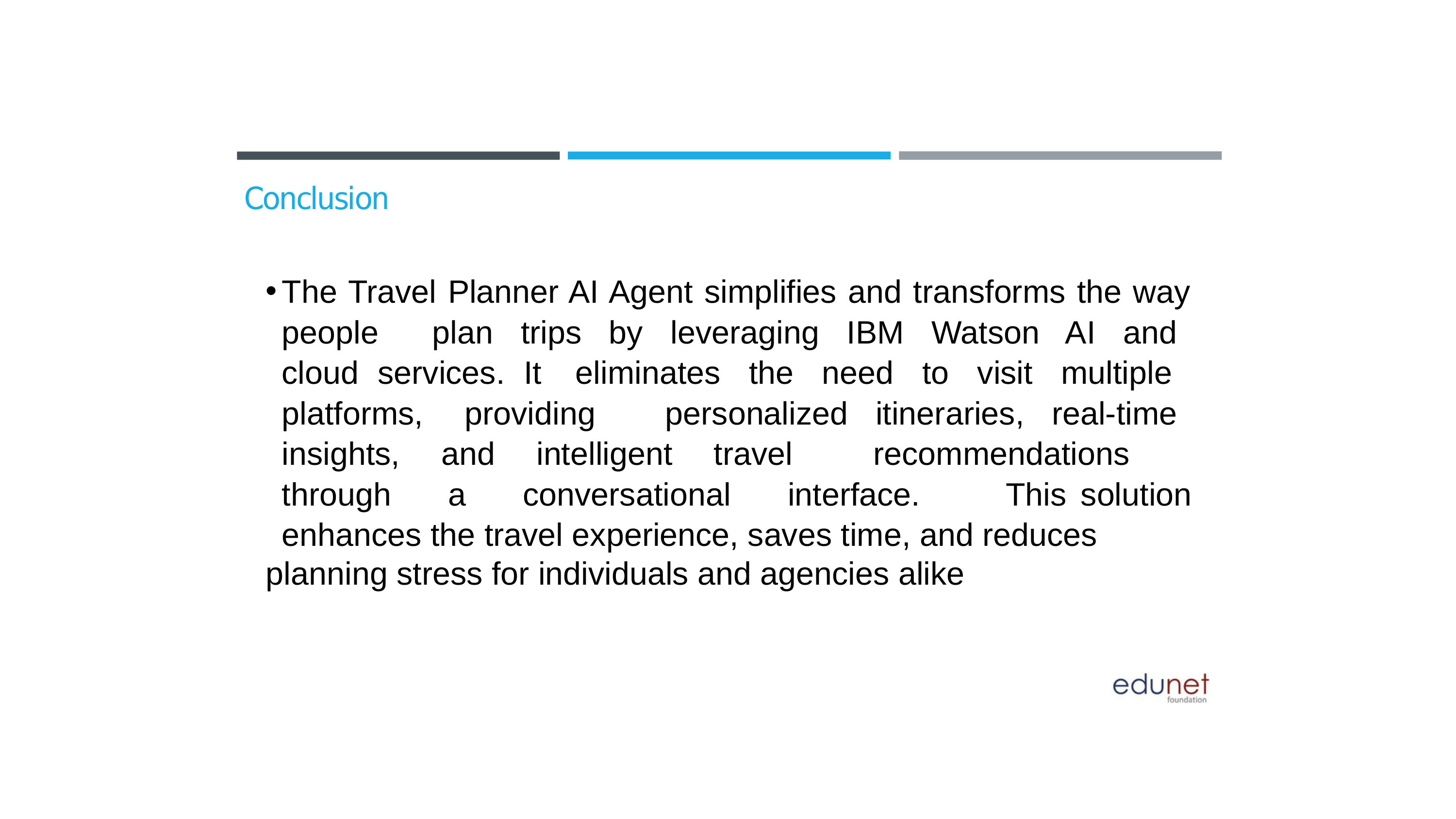

Conclusion
The Travel Planner AI Agent simplifies and transforms the way people 	plan  trips  by  leveraging  IBM  Watson  AI  and  cloud  services.  It 	eliminates   the   need   to   visit   multiple   platforms,   providing 	personalized  itineraries,  real-time  insights,  and  intelligent  travel 	recommendations    through    a    conversational    interface. 	This solution enhances the travel experience, saves time, and reduces
planning stress for individuals and agencies alike